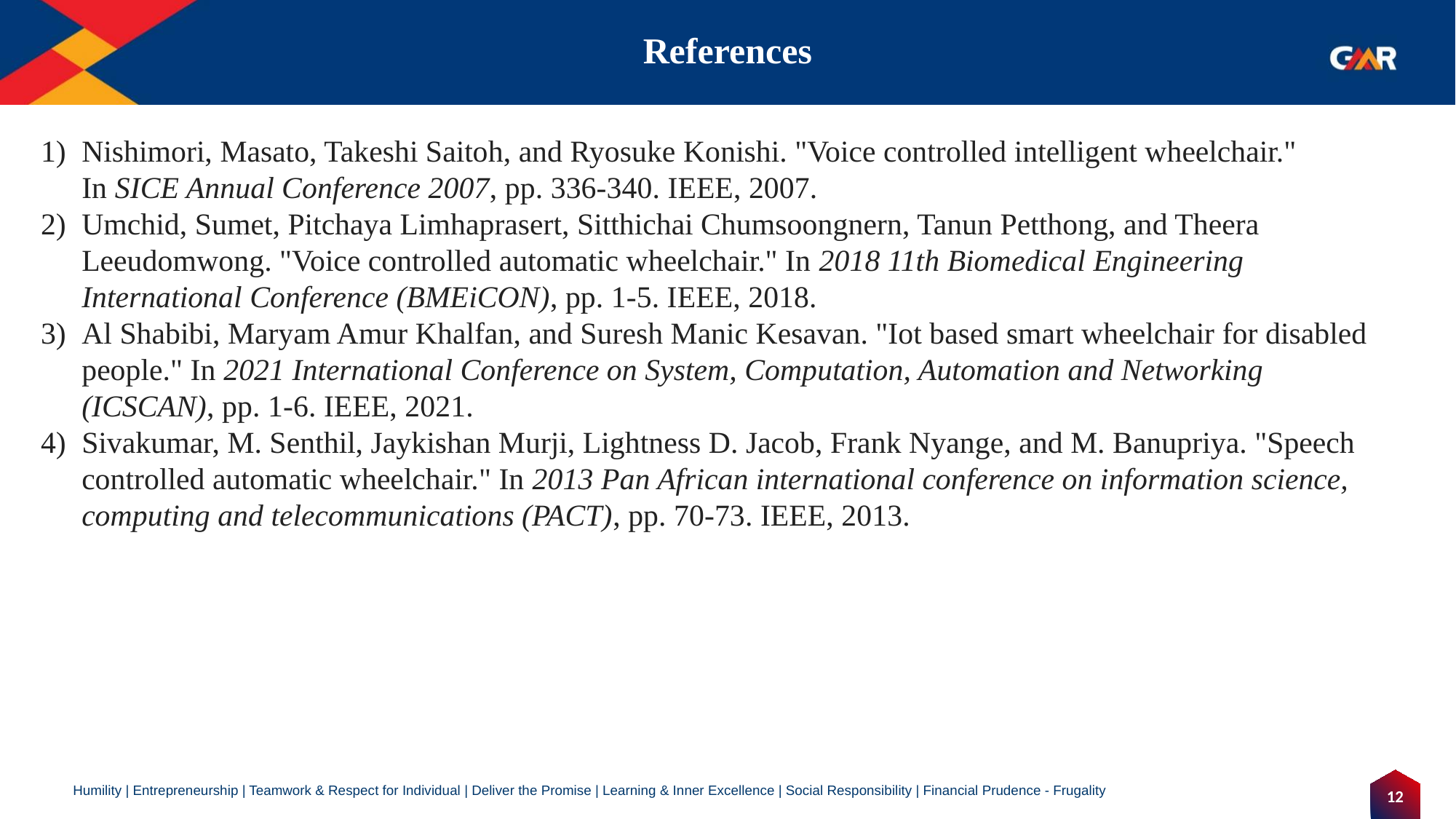

# References
Nishimori, Masato, Takeshi Saitoh, and Ryosuke Konishi. "Voice controlled intelligent wheelchair." In SICE Annual Conference 2007, pp. 336-340. IEEE, 2007.
Umchid, Sumet, Pitchaya Limhaprasert, Sitthichai Chumsoongnern, Tanun Petthong, and Theera Leeudomwong. "Voice controlled automatic wheelchair." In 2018 11th Biomedical Engineering International Conference (BMEiCON), pp. 1-5. IEEE, 2018.
Al Shabibi, Maryam Amur Khalfan, and Suresh Manic Kesavan. "Iot based smart wheelchair for disabled people." In 2021 International Conference on System, Computation, Automation and Networking (ICSCAN), pp. 1-6. IEEE, 2021.
Sivakumar, M. Senthil, Jaykishan Murji, Lightness D. Jacob, Frank Nyange, and M. Banupriya. "Speech controlled automatic wheelchair." In 2013 Pan African international conference on information science, computing and telecommunications (PACT), pp. 70-73. IEEE, 2013.